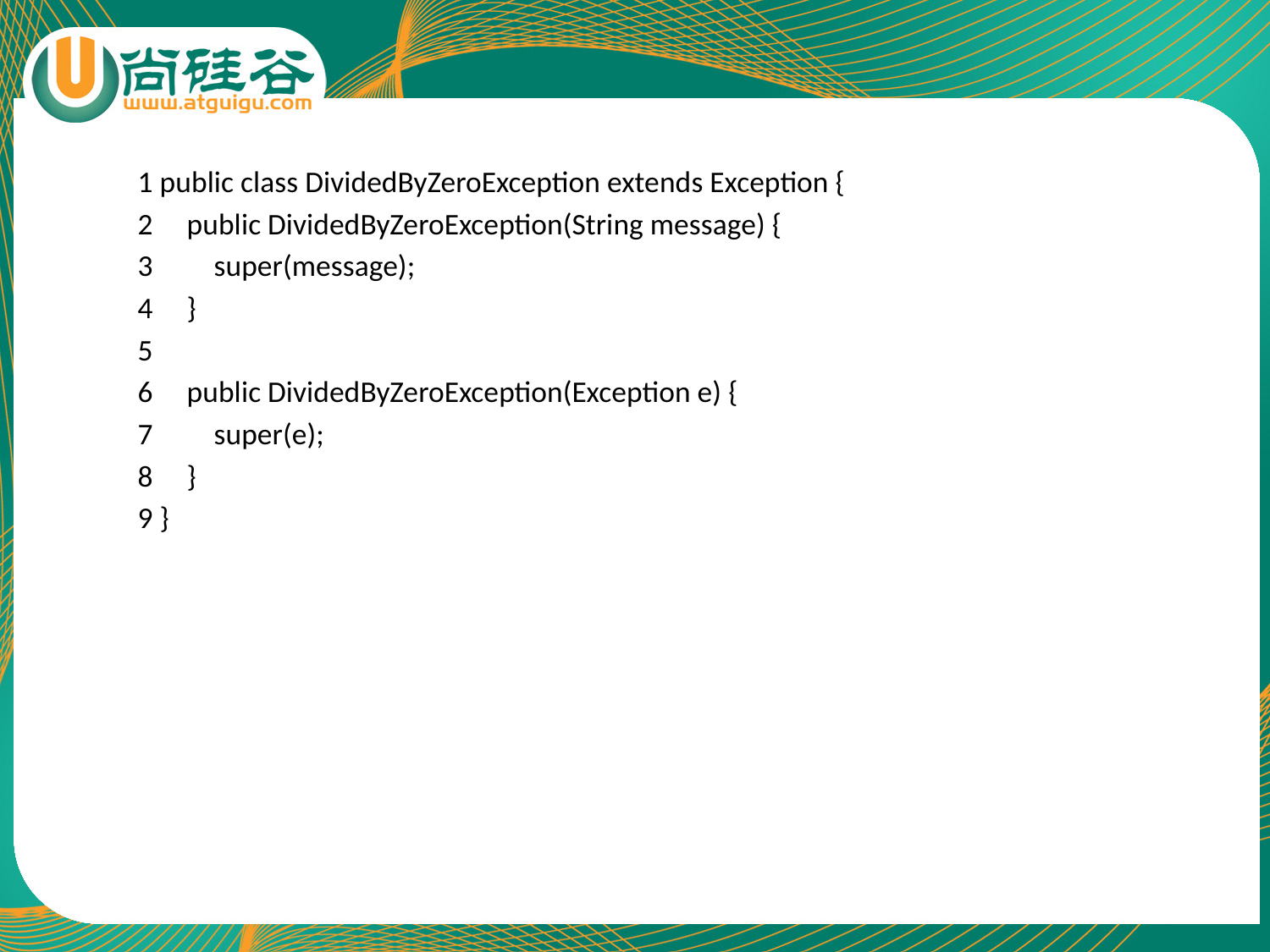

1 public class DividedByZeroException extends Exception {
2     public DividedByZeroException(String message) {
3         super(message);
4     }
5
6     public DividedByZeroException(Exception e) {
7         super(e);
8     }
9 }